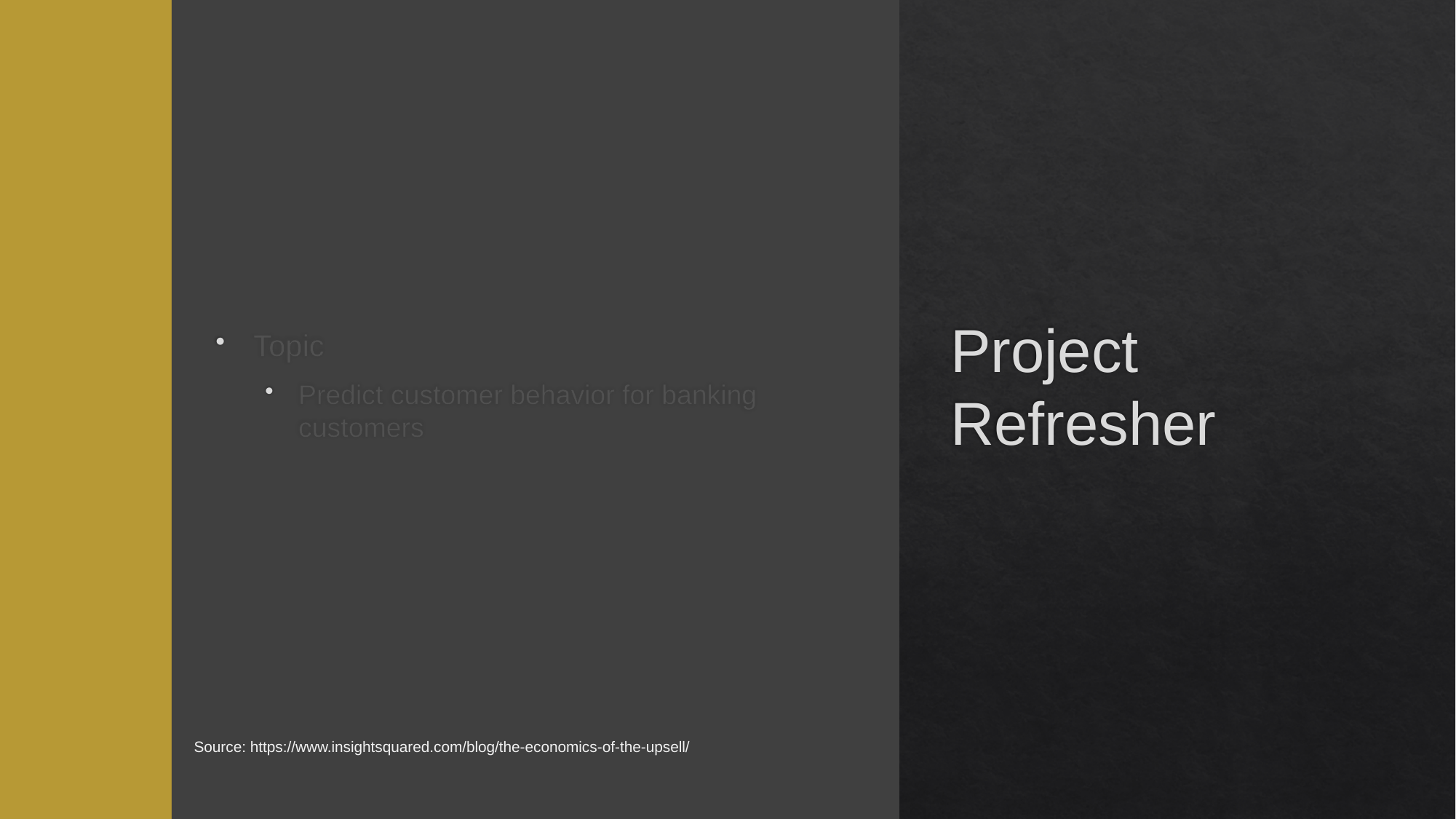

# Project Refresher
Topic
Predict customer behavior for banking customers
Source: https://www.insightsquared.com/blog/the-economics-of-the-upsell/